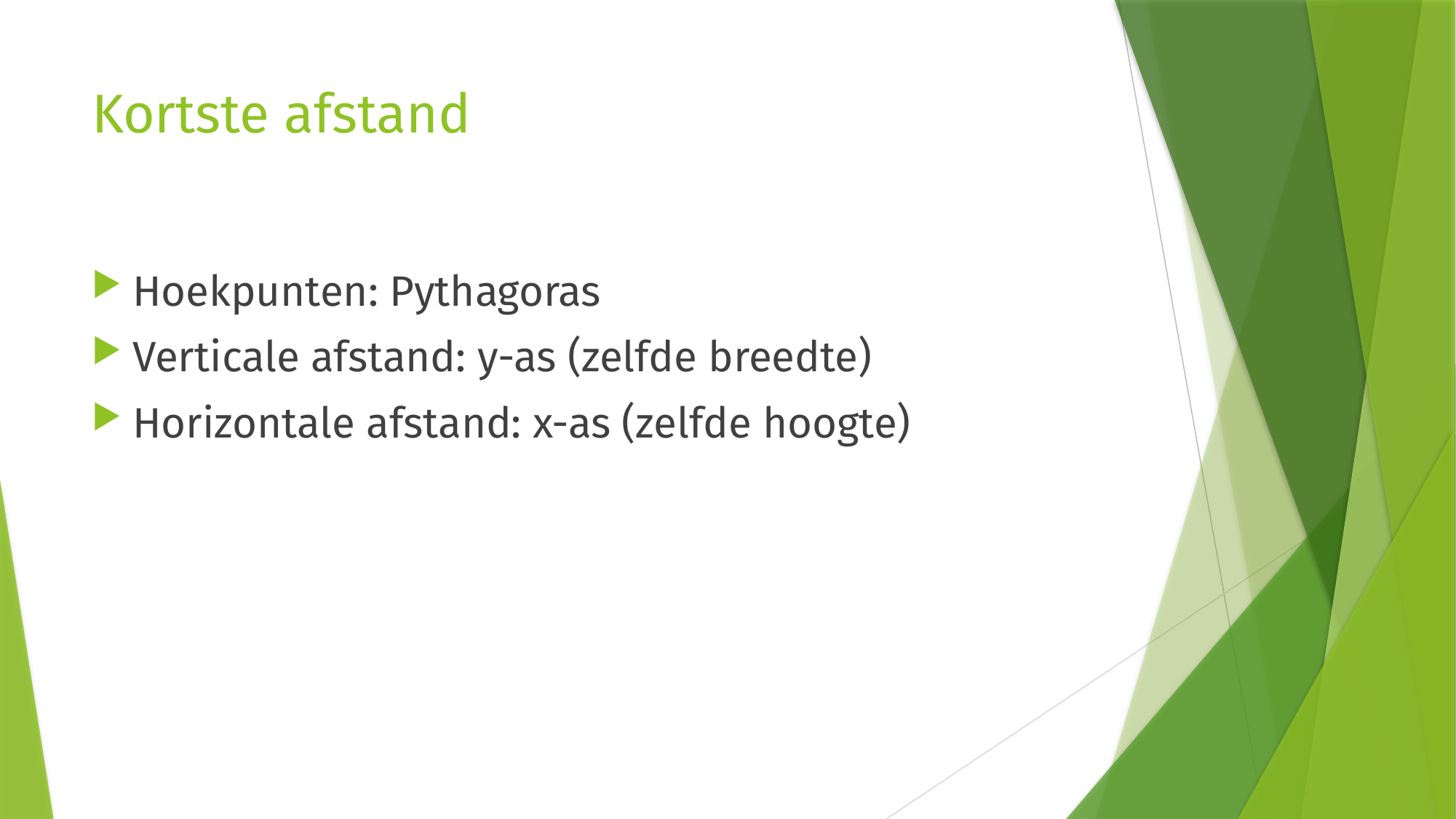

# Kortste afstand
Hoekpunten: Pythagoras
Verticale afstand: y-as (zelfde breedte)
Horizontale afstand: x-as (zelfde hoogte)